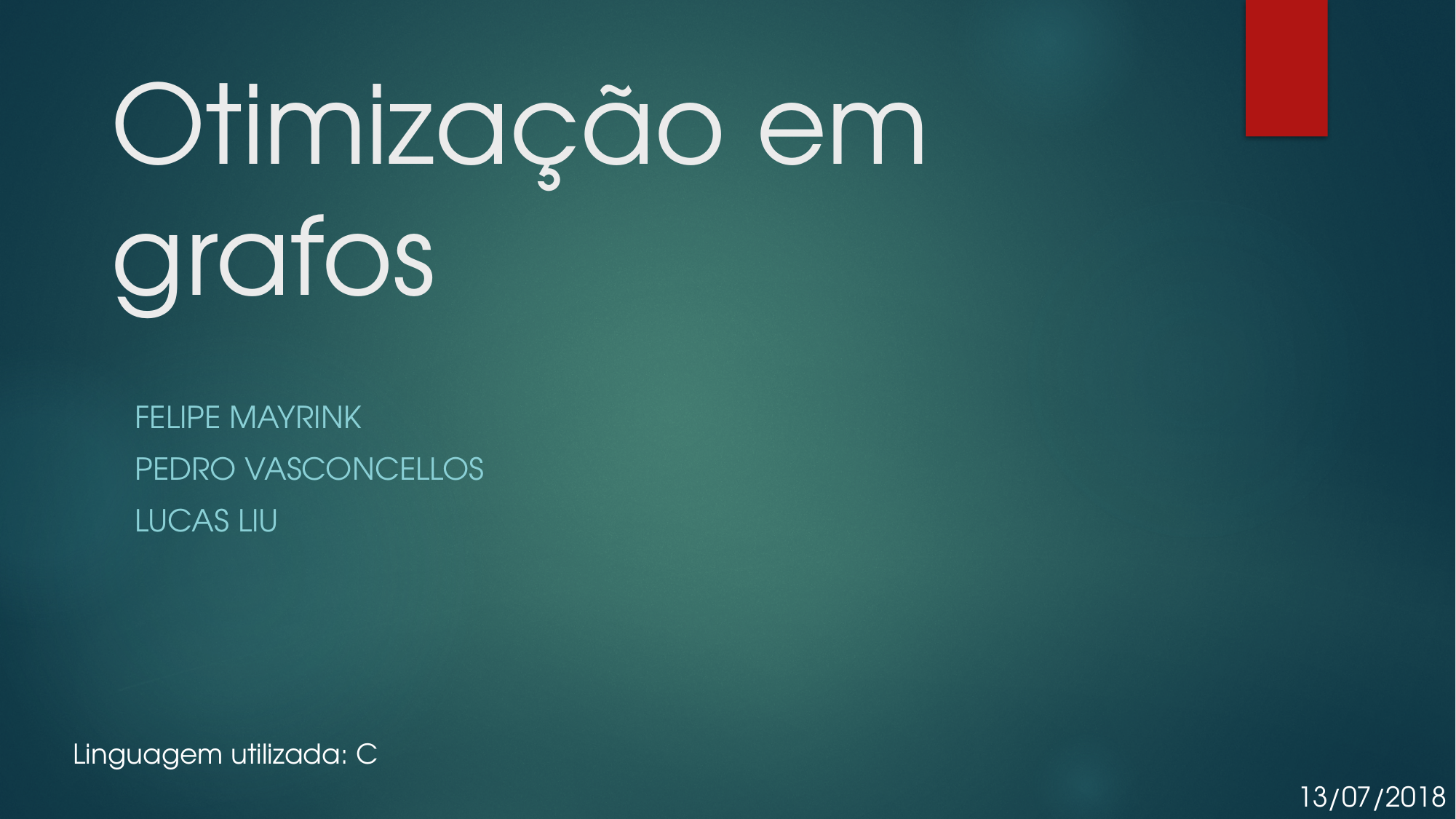

# Otimização em grafos
Felipe Mayrink
Pedro Vasconcellos
Lucas Liu
Linguagem utilizada: C
13/07/2018